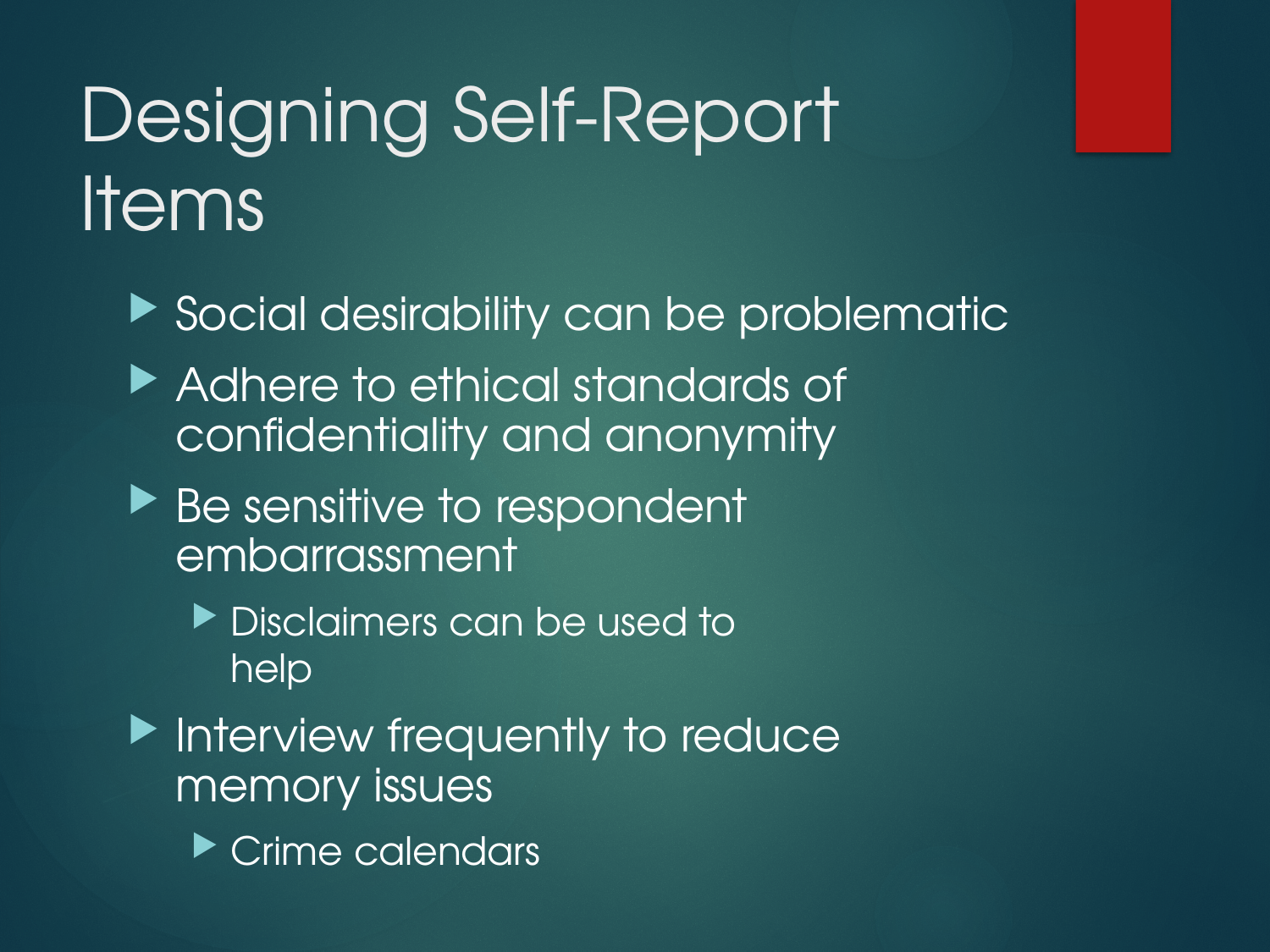

# Designing Self-Report Items
Social desirability can be problematic
Adhere to ethical standards of confidentiality and anonymity
Be sensitive to respondent embarrassment
Disclaimers can be used to help
Interview frequently to reduce memory issues
Crime calendars